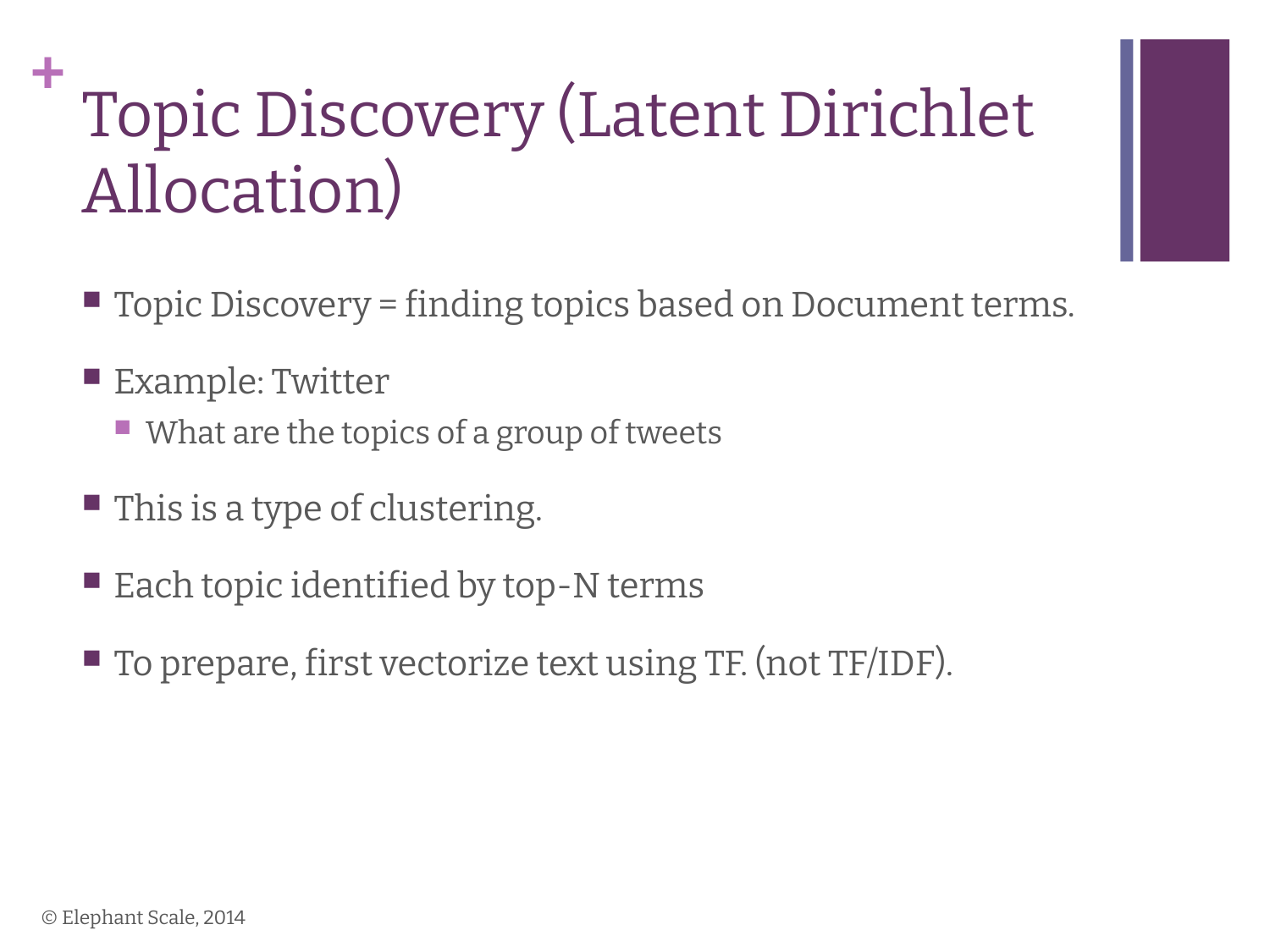

# Topic Discovery (Latent Dirichlet Allocation)
Topic Discovery = finding topics based on Document terms.
Example: Twitter
What are the topics of a group of tweets
This is a type of clustering.
Each topic identified by top-N terms
To prepare, first vectorize text using TF. (not TF/IDF).
© Elephant Scale, 2014